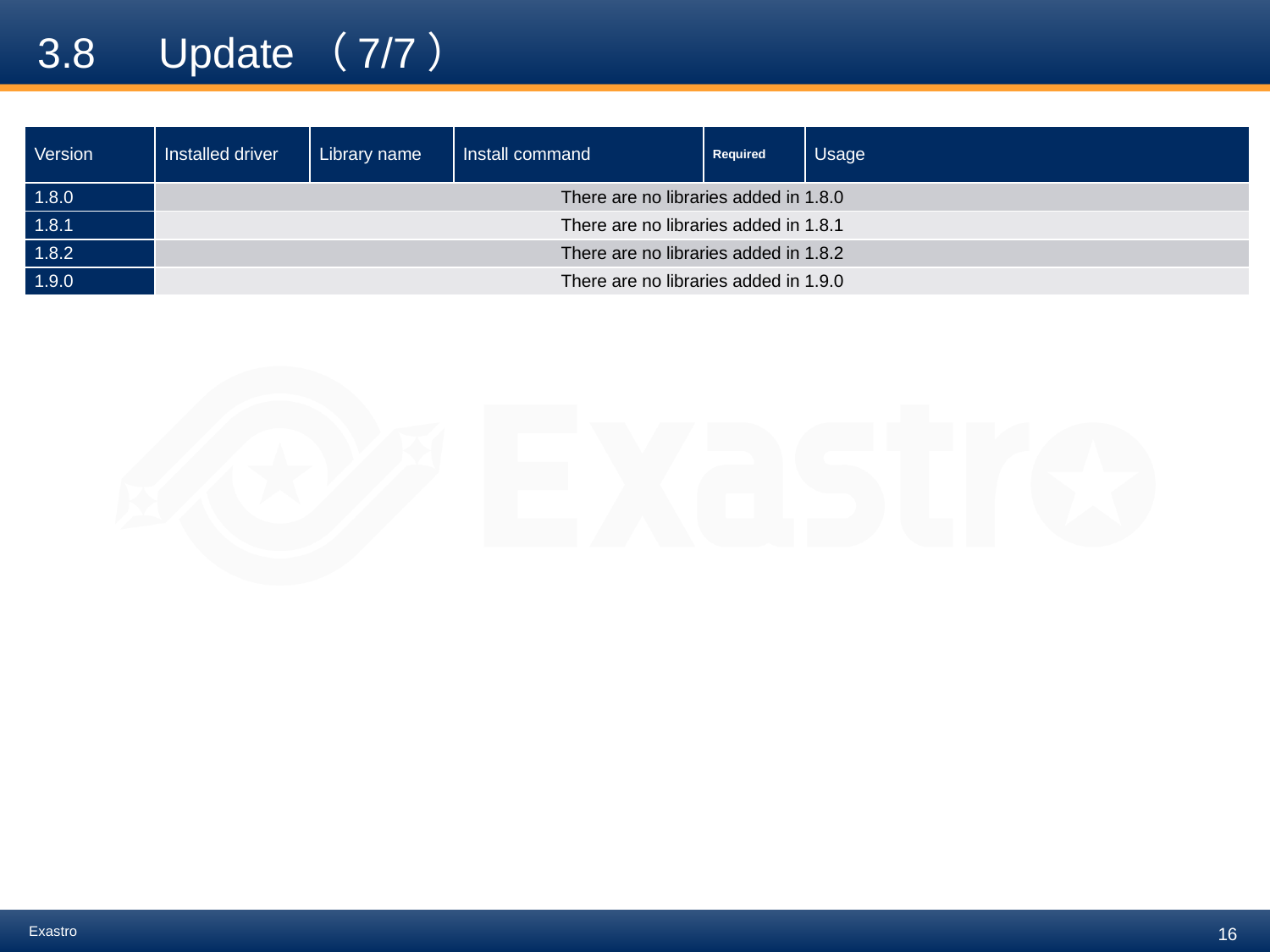

# 3.8　Update（7/7）
| Version | Installed driver | Library name | Install command | Required | Usage |
| --- | --- | --- | --- | --- | --- |
| 1.8.0 | There are no libraries added in 1.8.0 |  |  |  |  |
| 1.8.1 | There are no libraries added in 1.8.1 |  |  |  |  |
| 1.8.2 | There are no libraries added in 1.8.2 |  |  |  |  |
| 1.9.0 | There are no libraries added in 1.9.0 |  |  |  |  |